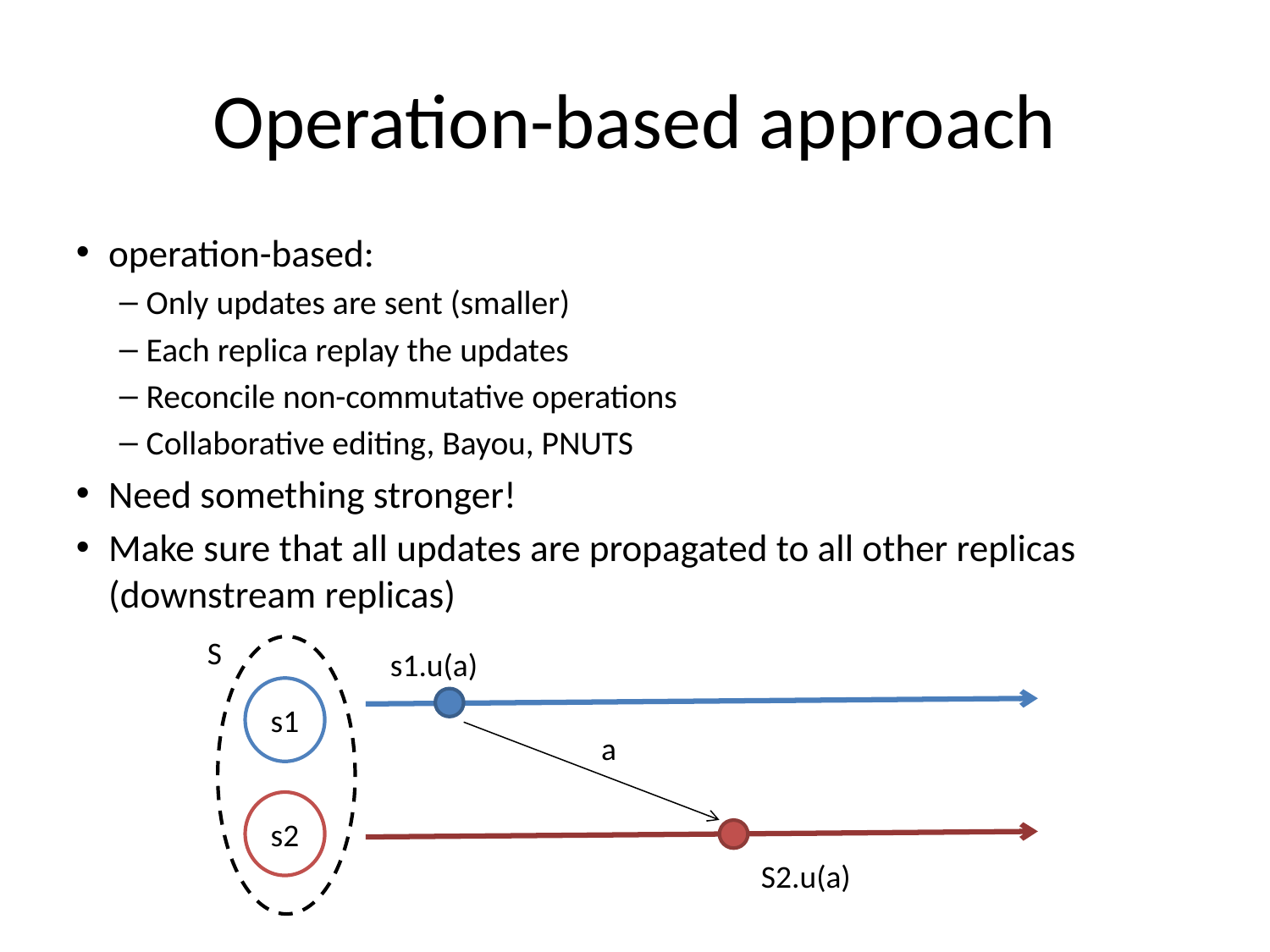

Operation-based approach
operation-based:
Only updates are sent (smaller)
Each replica replay the updates
Reconcile non-commutative operations
Collaborative editing, Bayou, PNUTS
Need something stronger!
Make sure that all updates are propagated to all other replicas (downstream replicas)
S

s1.u(a)
s1

a
s2

S2.u(a)